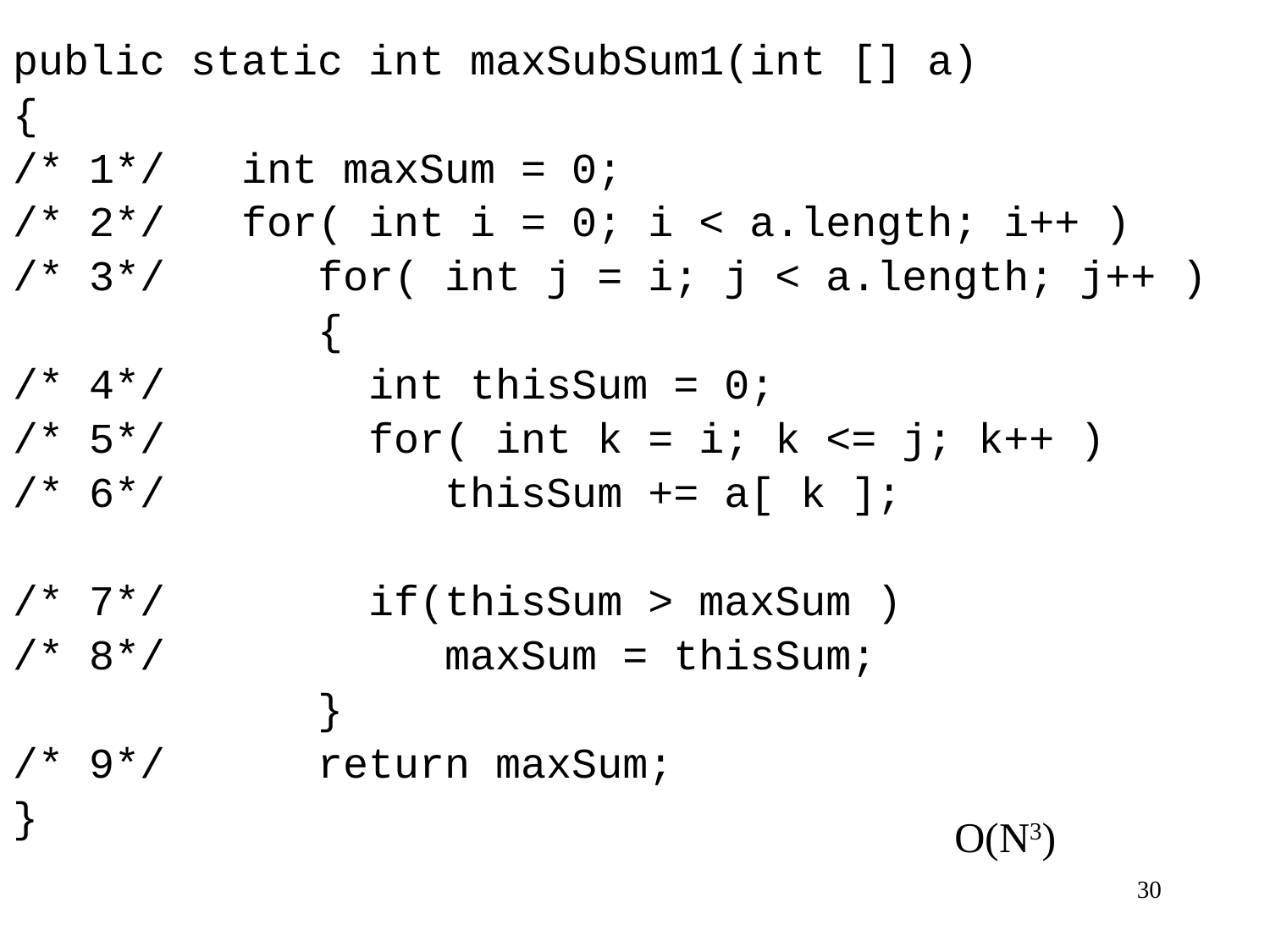

public static int maxSubSum1(int [] a)
{
/* 1*/   int maxSum = 0;
/* 2*/   for( int i = 0; i < a.length; i++ )
/* 3*/      for( int j = i; j < a.length; j++ )
            {
/* 4*/        int thisSum = 0;
/* 5*/        for( int k = i; k <= j; k++ )
/* 6*/           thisSum += a[ k ];

/* 7*/        if(thisSum > maxSum )
/* 8*/           maxSum = thisSum;
            }
/* 9*/      return maxSum;
}
O(N3)
30